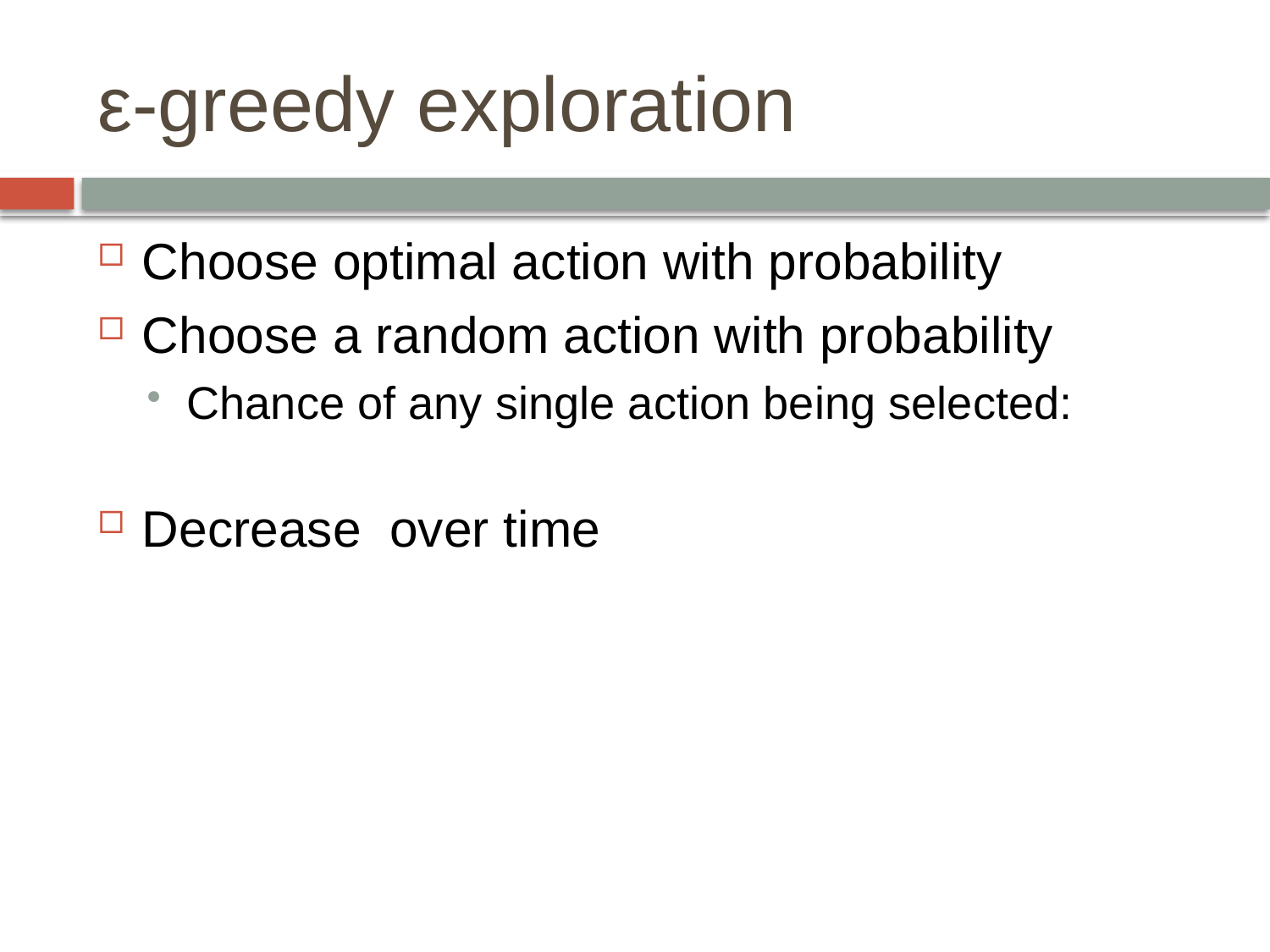

ε‐greedy exploration
Choose optimal action with probability
Choose a random action with probability
Chance of any single action being selected:

Decrease  over time